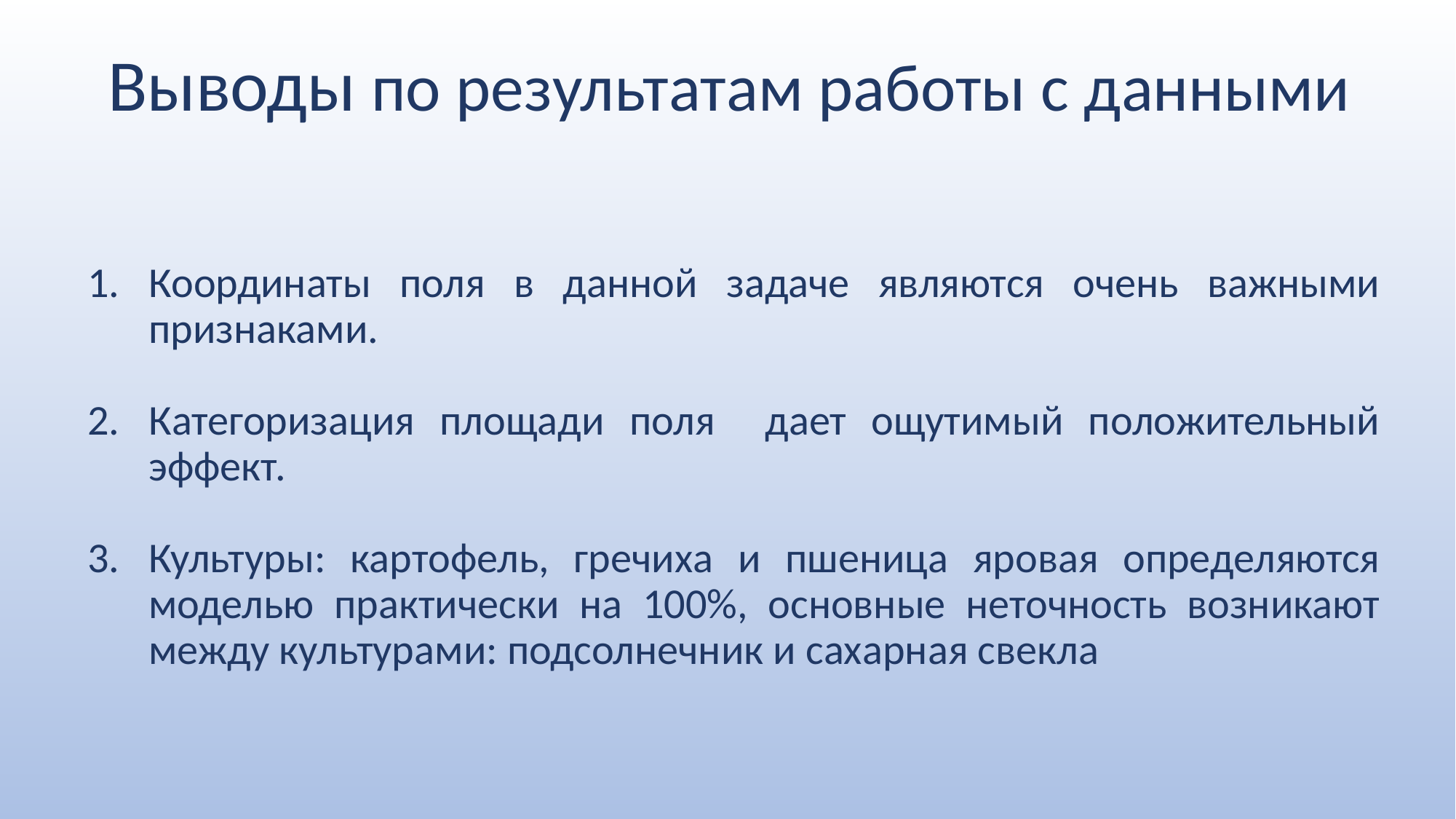

# Выводы по результатам работы с данными

Координаты поля в данной задаче являются очень важными признаками.

Категоризация площади поля  дает ощутимый положительный эффект.

Культуры: картофель, гречиха и пшеница яровая определяются моделью практически на 100%, основные неточность возникают между культурами: подсолнечник и сахарная свекла